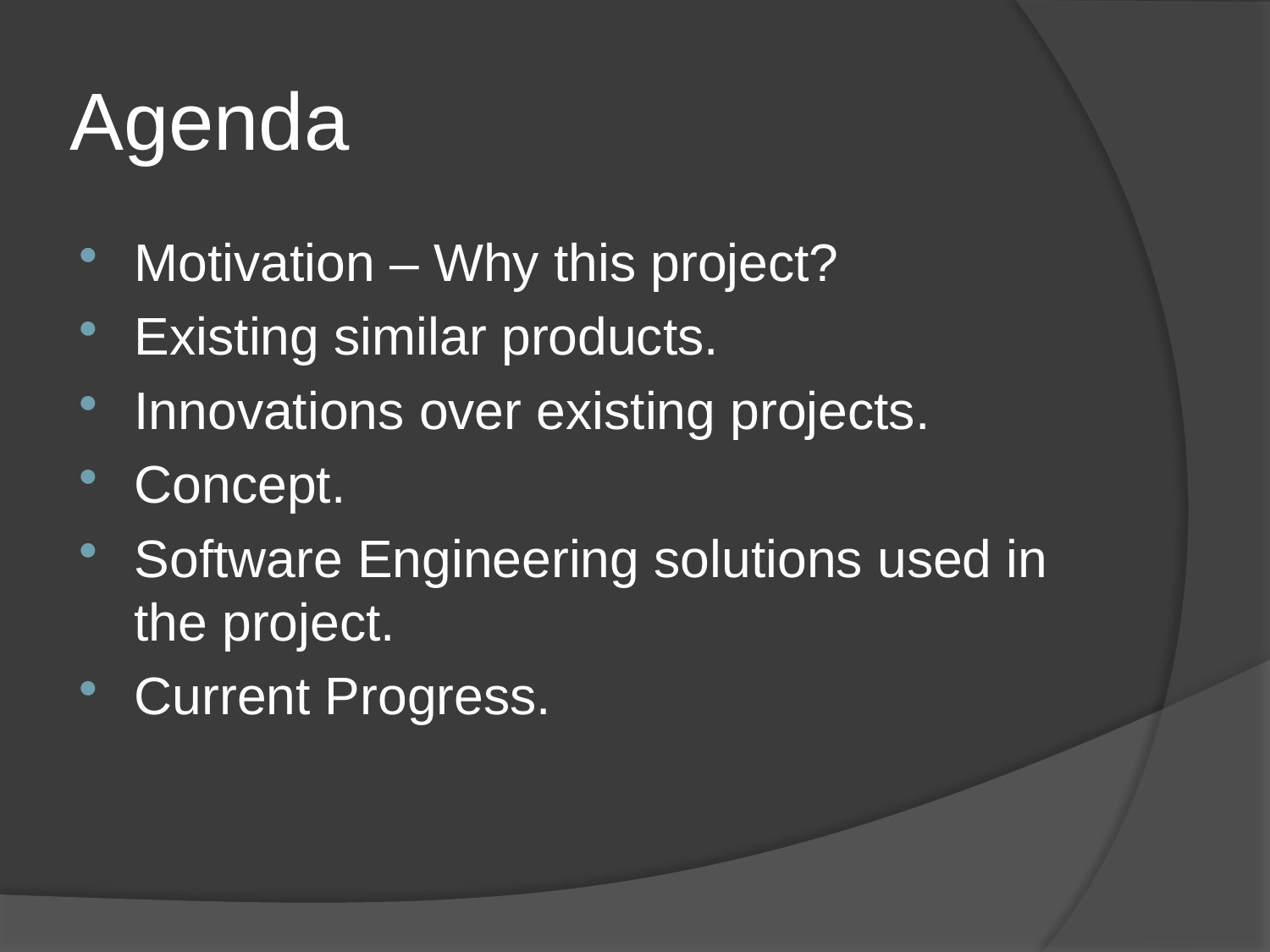

# Agenda
Motivation – Why this project?
Existing similar products.
Innovations over existing projects.
Concept.
Software Engineering solutions used in the project.
Current Progress.